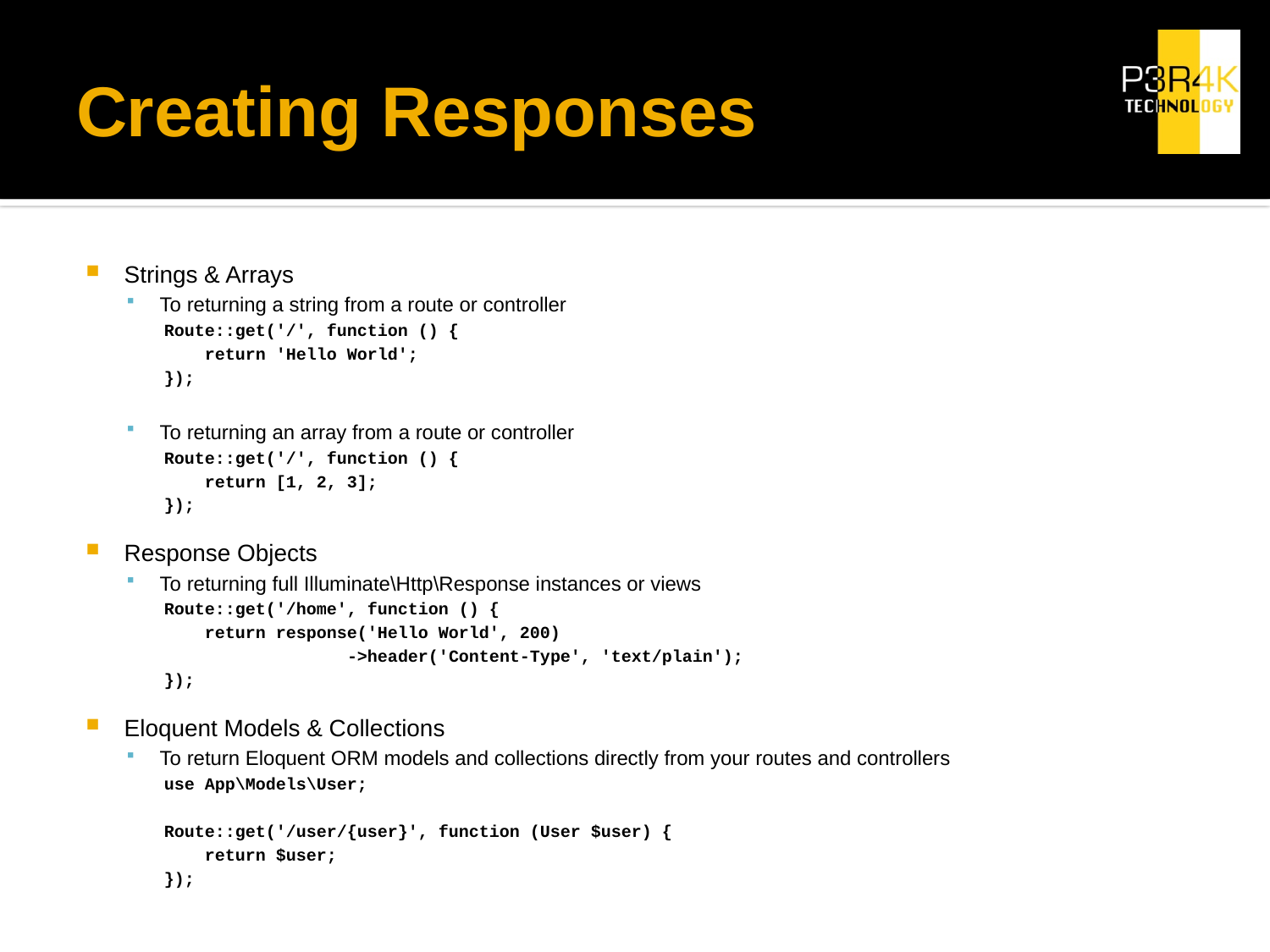

# Creating Responses
Strings & Arrays
To returning a string from a route or controller
Route::get('/', function () {
    return 'Hello World';
});

To returning an array from a route or controller
Route::get('/', function () {
    return [1, 2, 3];
});

Response Objects
To returning full Illuminate\Http\Response instances or views
Route::get('/home', function () {
    return response('Hello World', 200)
                  ->header('Content-Type', 'text/plain');
});

Eloquent Models & Collections
To return Eloquent ORM models and collections directly from your routes and controllers
use App\Models\User;

Route::get('/user/{user}', function (User $user) {
    return $user;
});